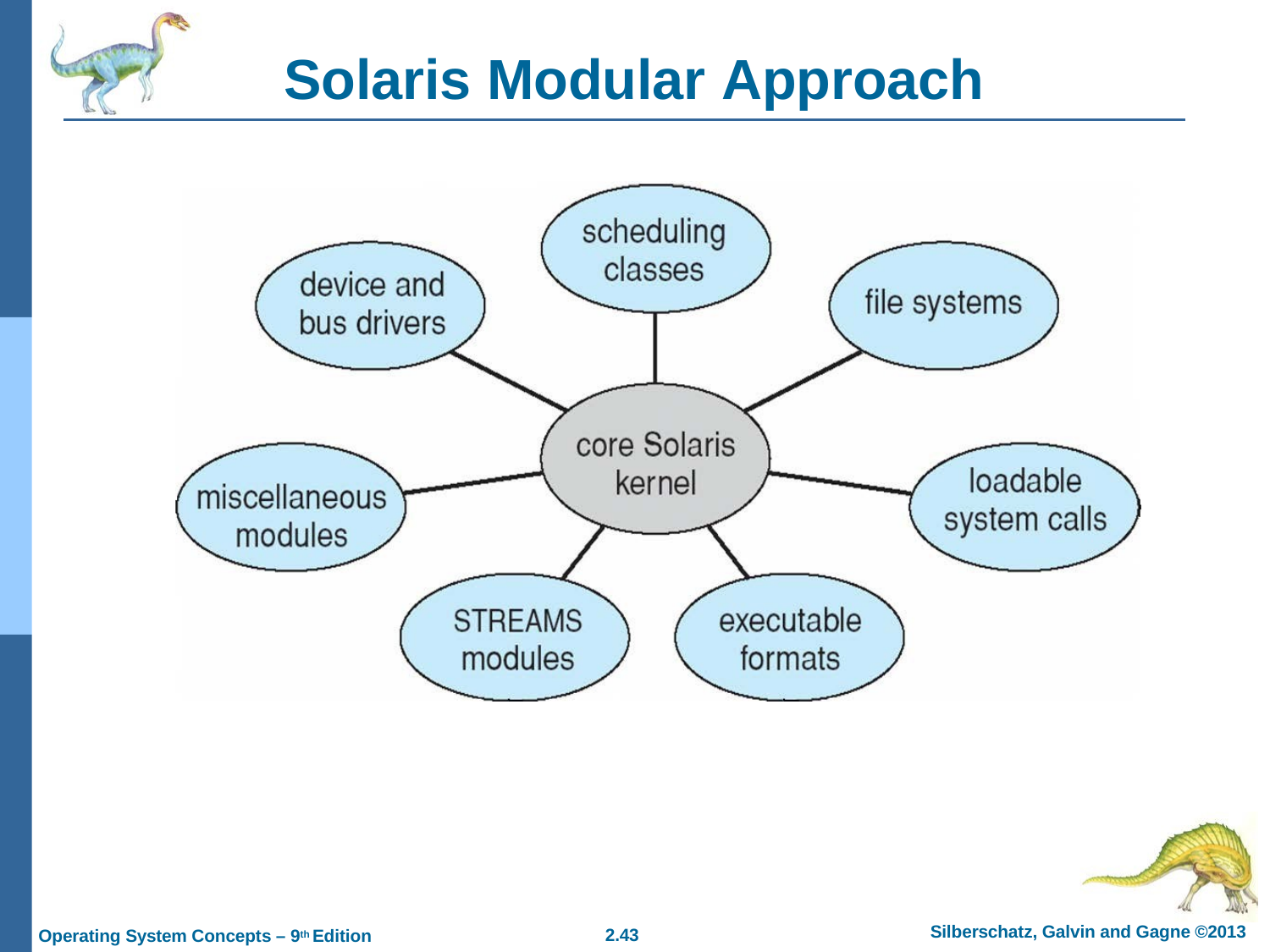

# Solaris Modular Approach

Silberschatz, Galvin and Gagne ©2013
2.43
Operating System Concepts – 9th Edition